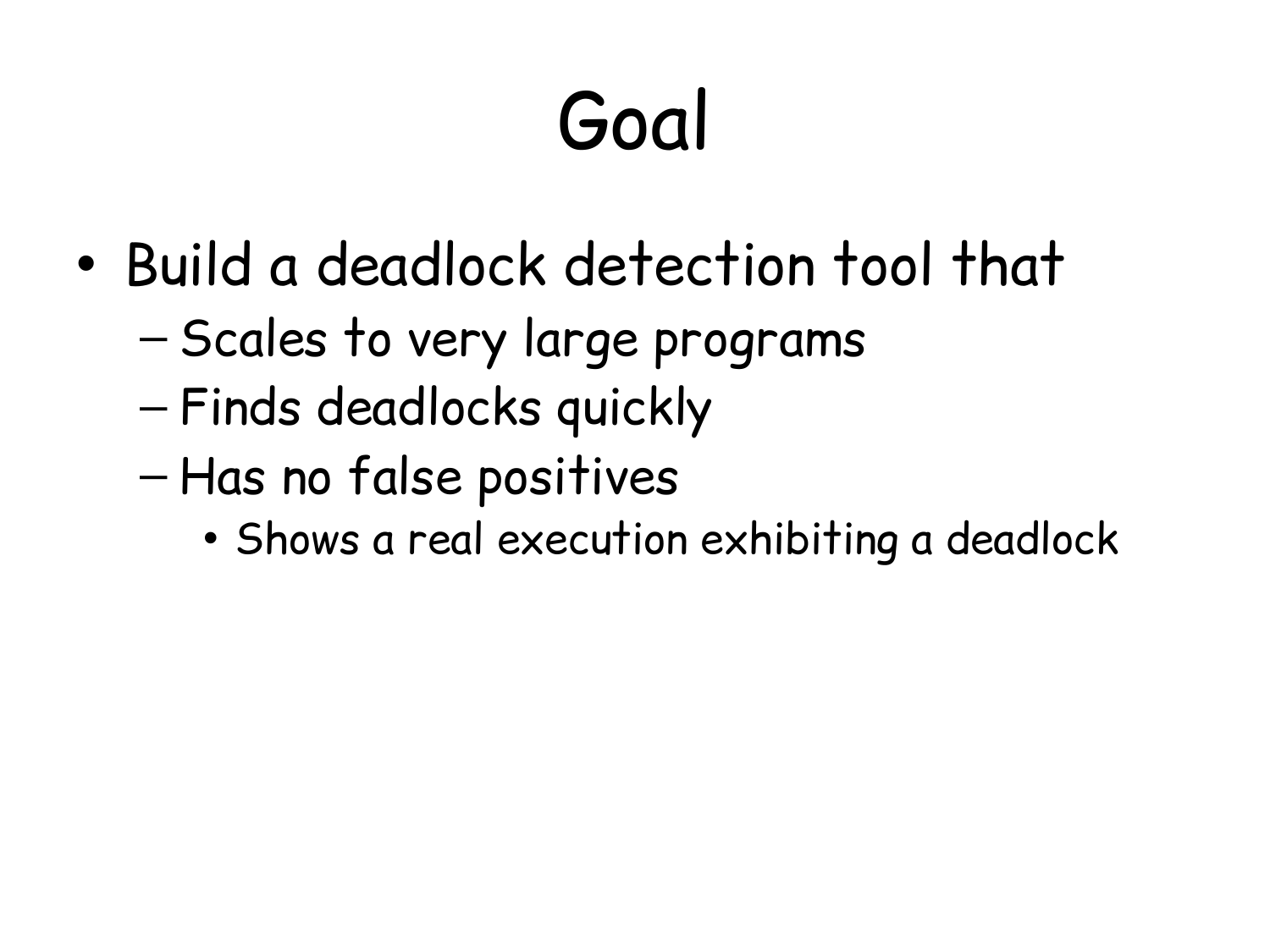

# Goal
Build a deadlock detection tool that
Scales to very large programs
Finds deadlocks quickly
Has no false positives
Shows a real execution exhibiting a deadlock